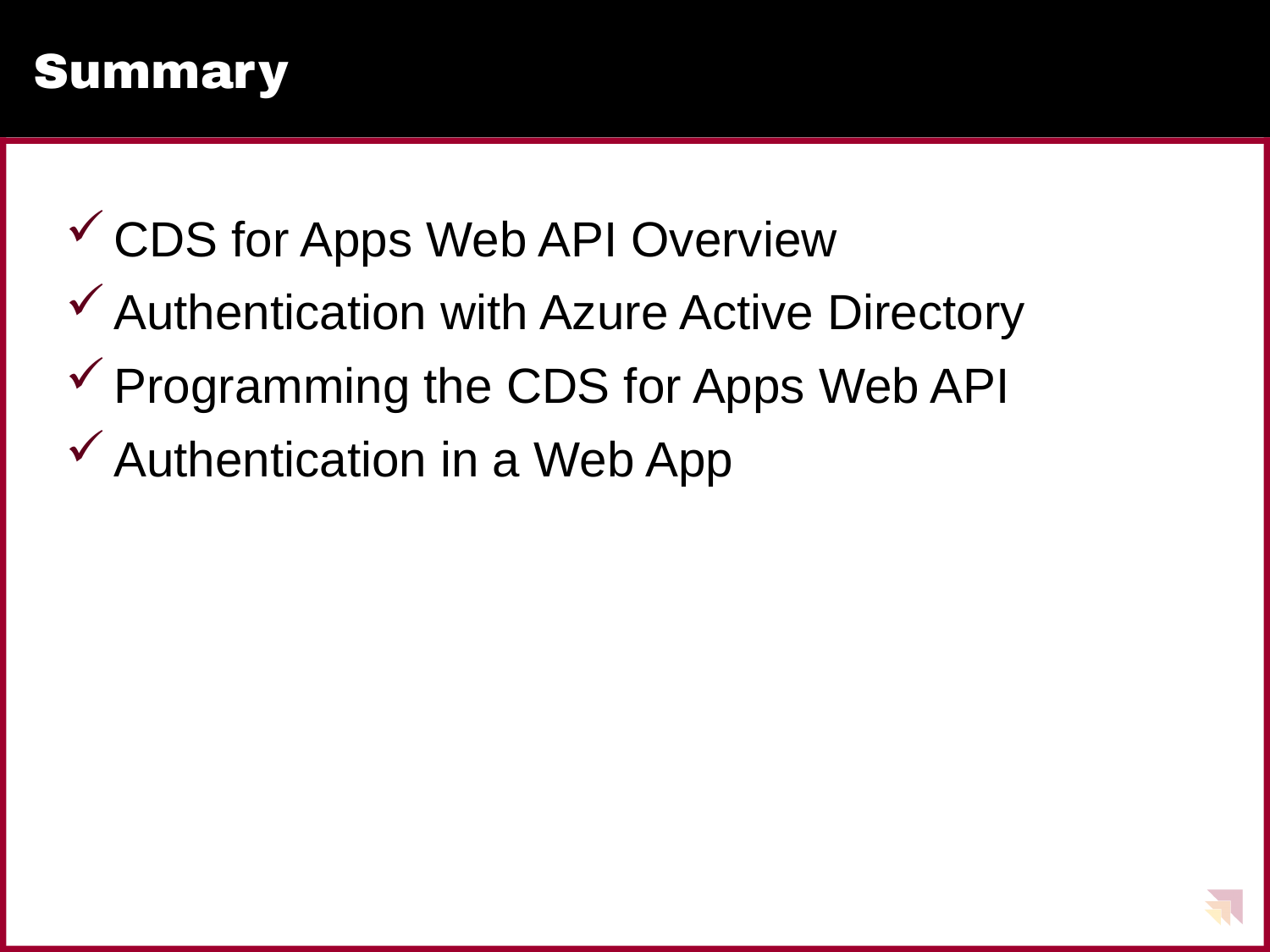

# Summary
CDS for Apps Web API Overview
Authentication with Azure Active Directory
Programming the CDS for Apps Web API
Authentication in a Web App